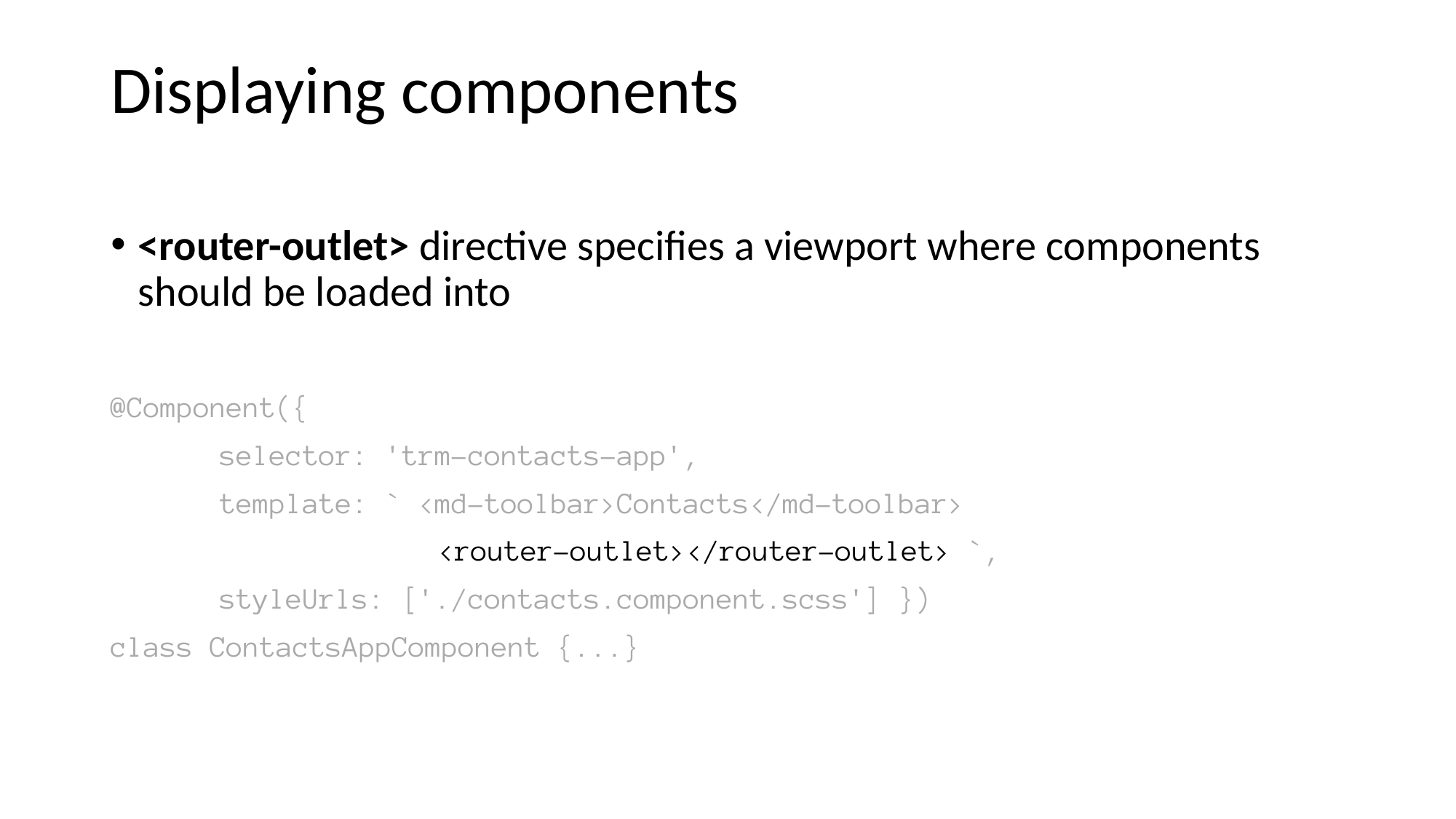

# Displaying components
<router-outlet> directive specifies a viewport where components should be loaded into

@Component({
	selector: 'trm-contacts-app',
	template: ` <md-toolbar>Contacts</md-toolbar>
			<router-outlet></router-outlet> `,
	styleUrls: ['./contacts.component.scss'] })
class ContactsAppComponent {...}